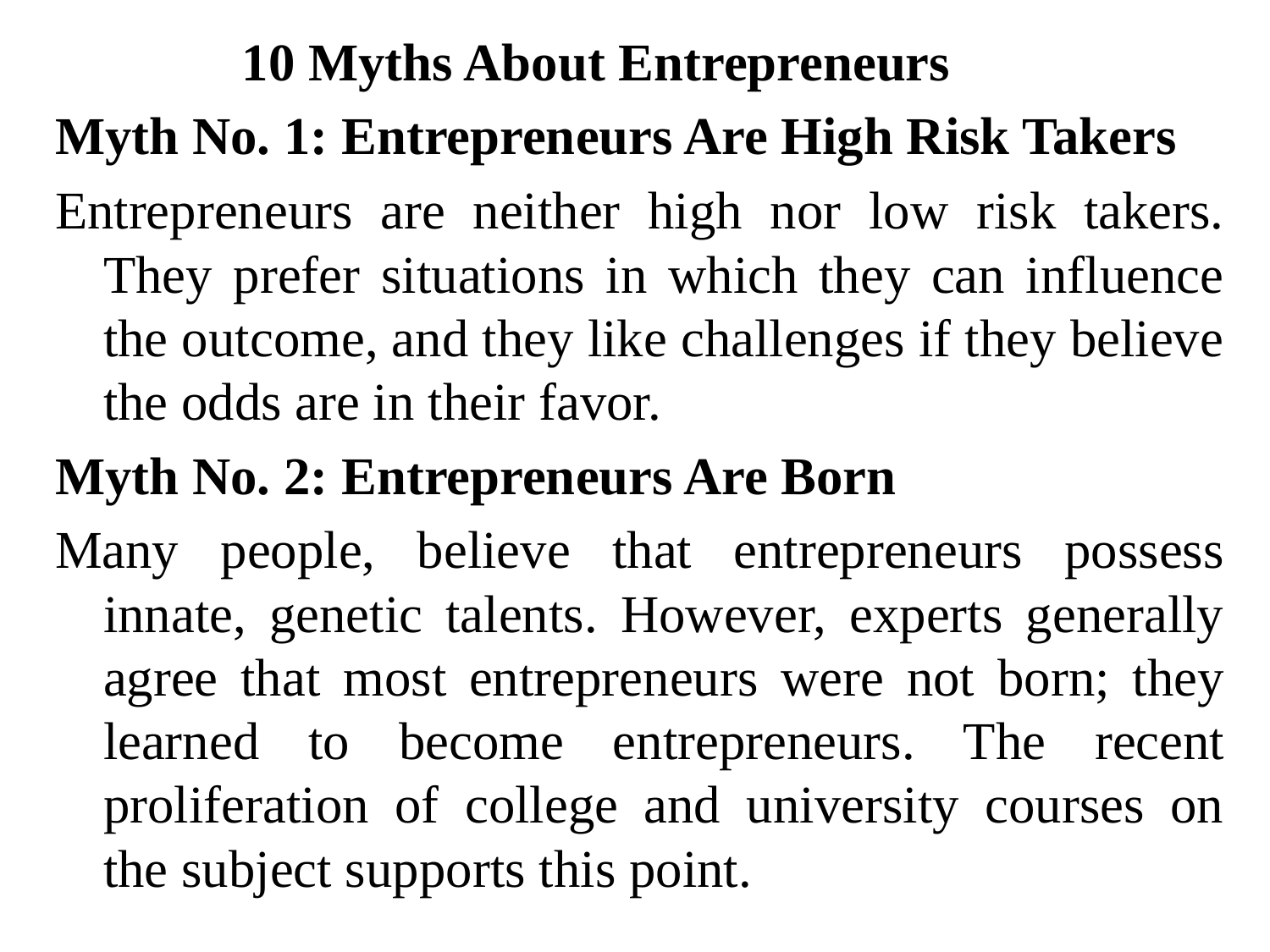

10 Myths About Entrepreneurs
Myth No. 1: Entrepreneurs Are High Risk Takers
Entrepreneurs are neither high nor low risk takers. They prefer situations in which they can influence the outcome, and they like challenges if they believe the odds are in their favor.
Myth No. 2: Entrepreneurs Are Born
Many people, believe that entrepreneurs possess innate, genetic talents. However, experts generally agree that most entrepreneurs were not born; they learned to become entrepreneurs. The recent proliferation of college and university courses on the subject supports this point.